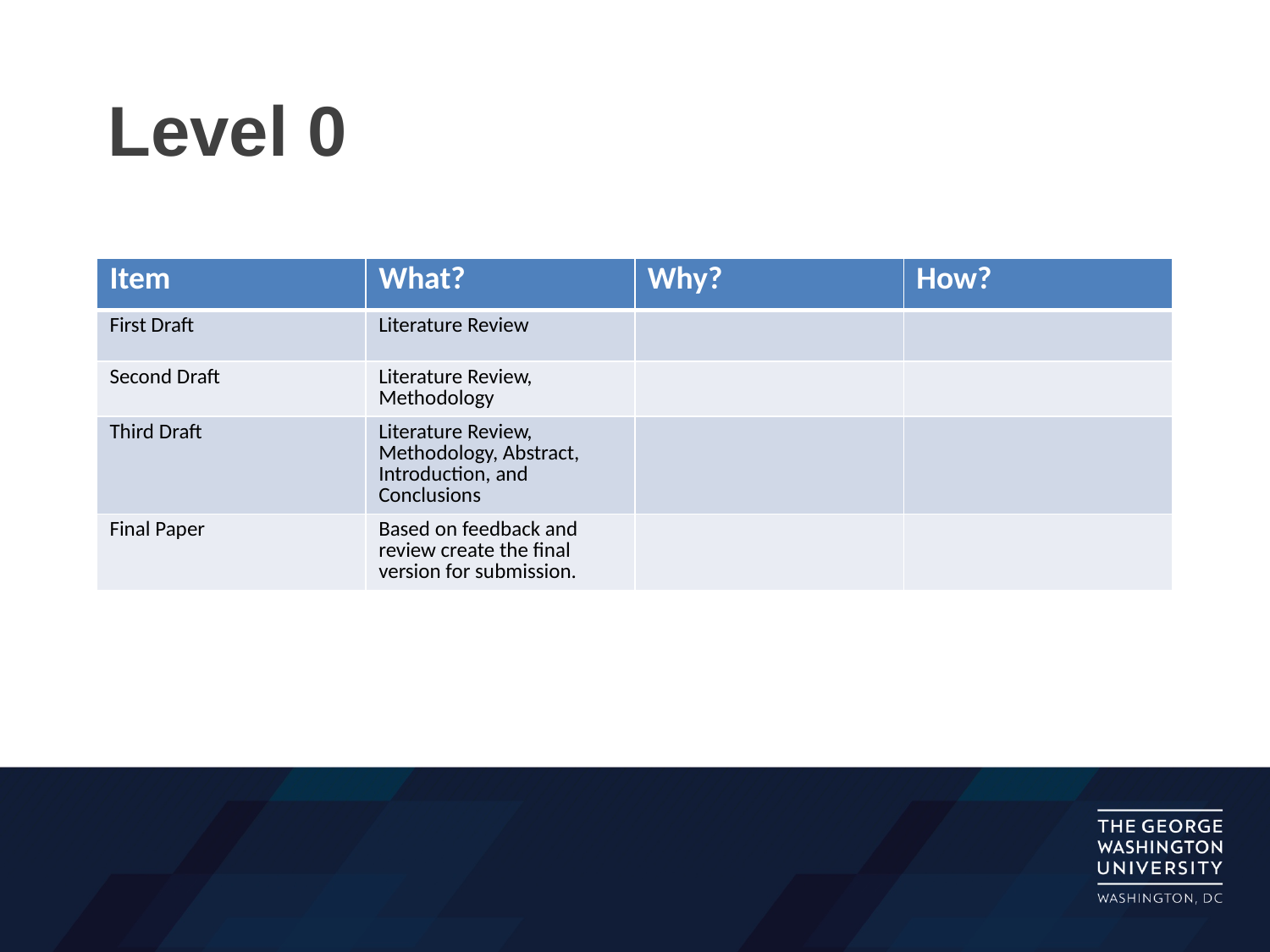

# Level 0
| Item | What? | Why? | How? |
| --- | --- | --- | --- |
| First Draft | Literature Review |  |  |
| Second Draft | Literature Review, Methodology |  |  |
| Third Draft | Literature Review, Methodology, Abstract, Introduction, and Conclusions |  |  |
| Final Paper | Based on feedback and review create the final version for submission. |  |  |